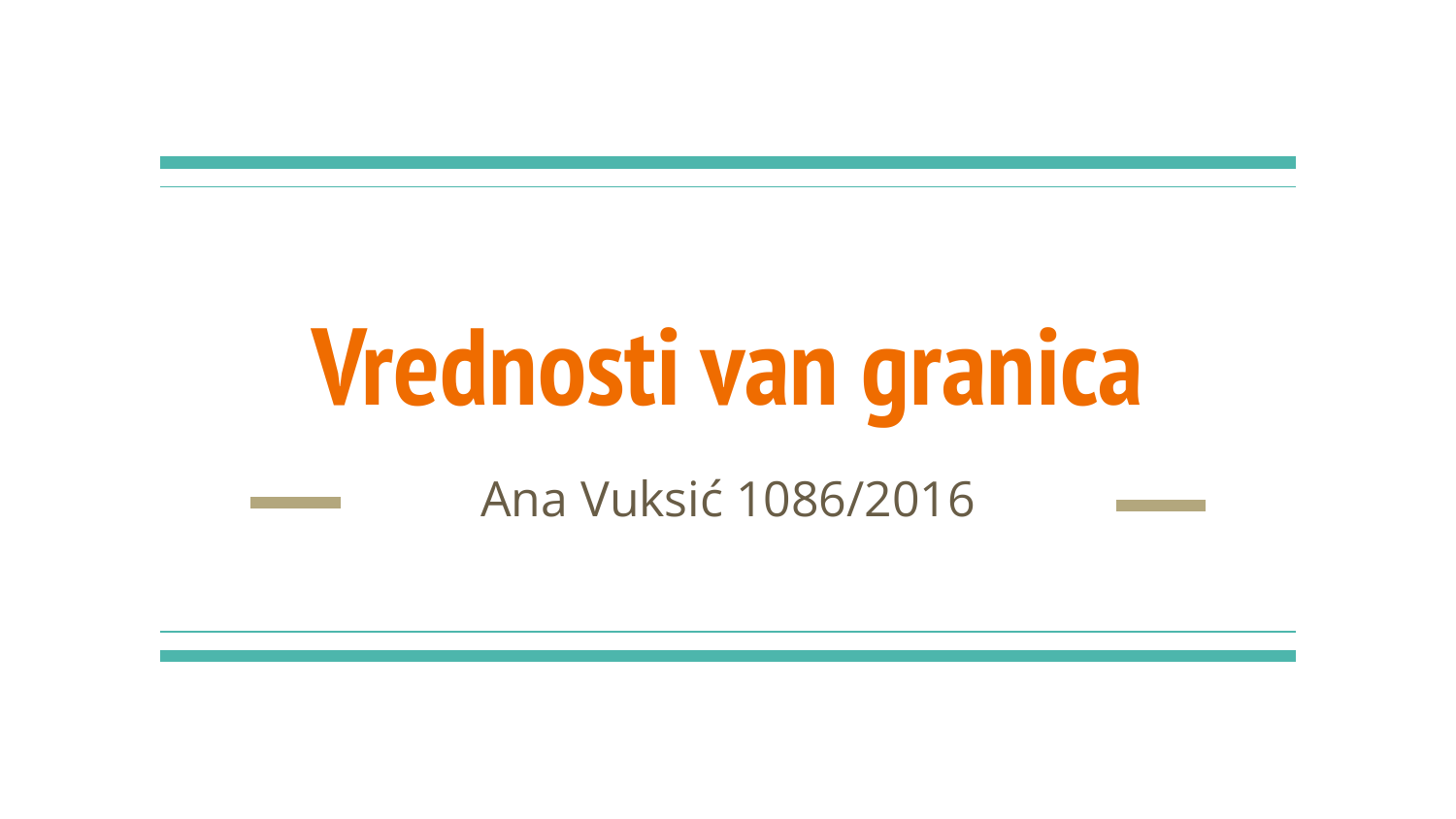

# Vrednosti van granica
Ana Vuksić 1086/2016